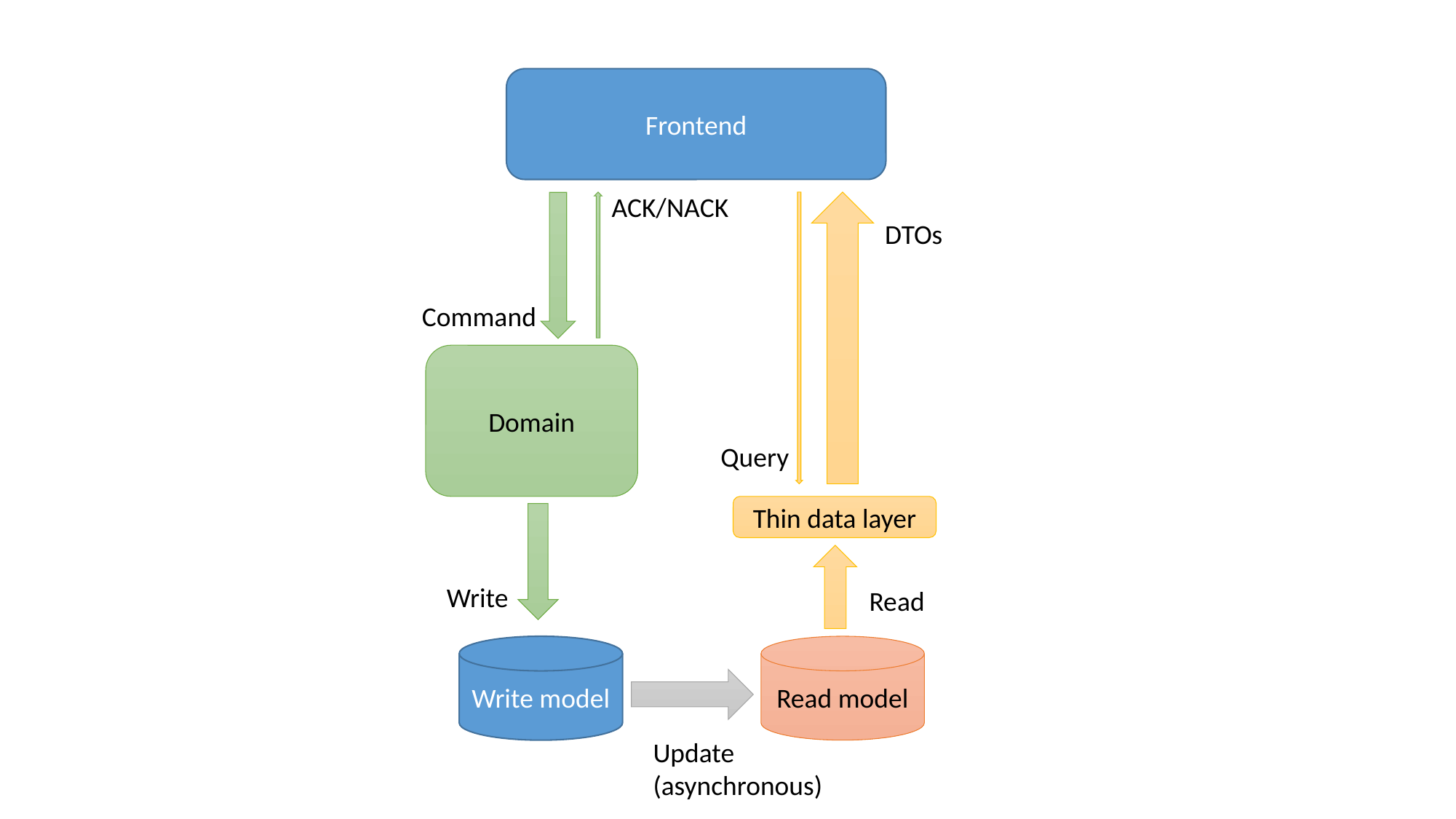

Frontend
ACK/NACK

DTOs
Command
Domain
Query
Thin data layer

Write
Read
Write model
Read model

Update
(asynchronous)